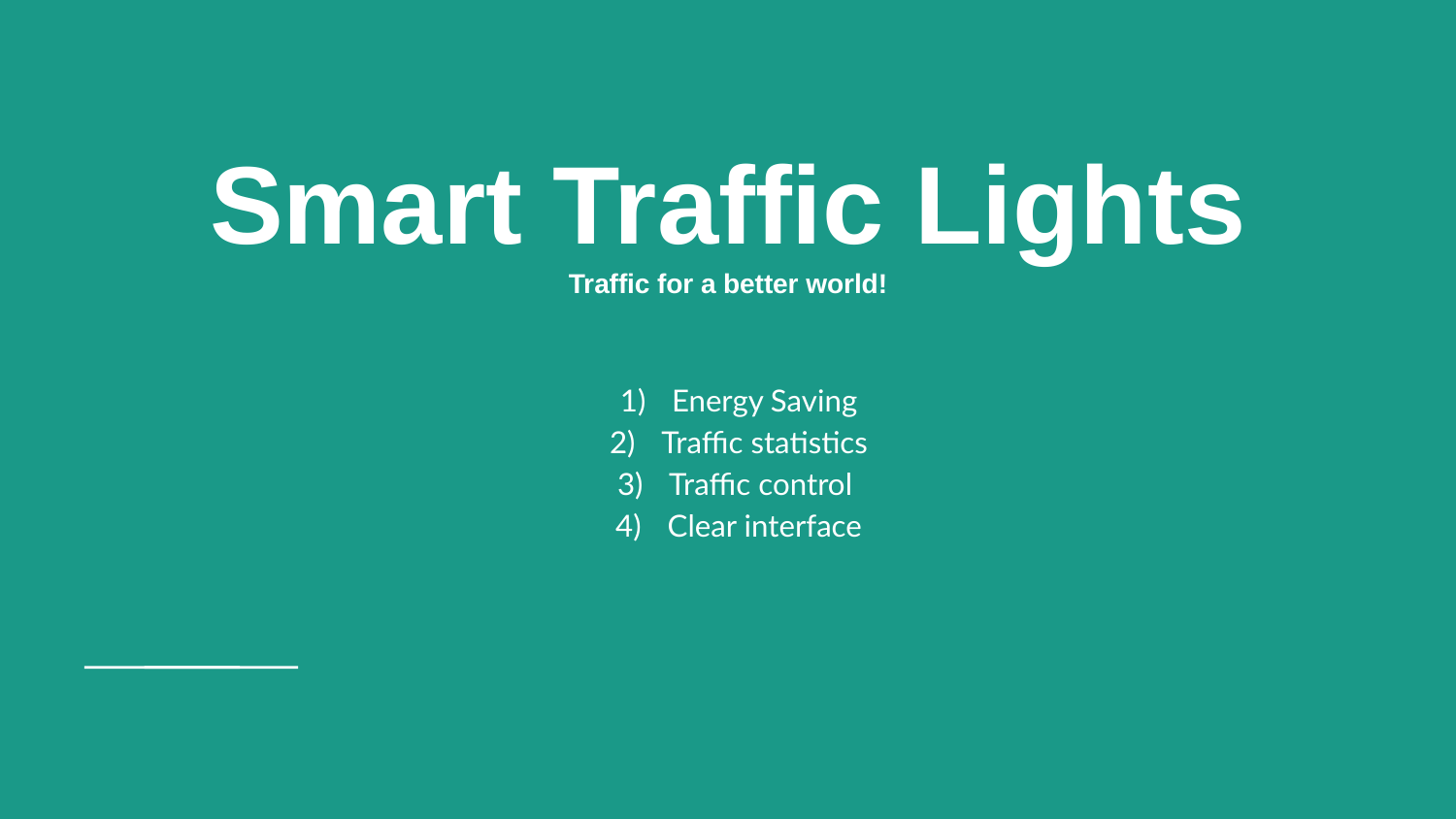

# Smart Traffic Lights
Traffic for a better world!
Energy Saving
Traffic statistics
Traffic control
Clear interface